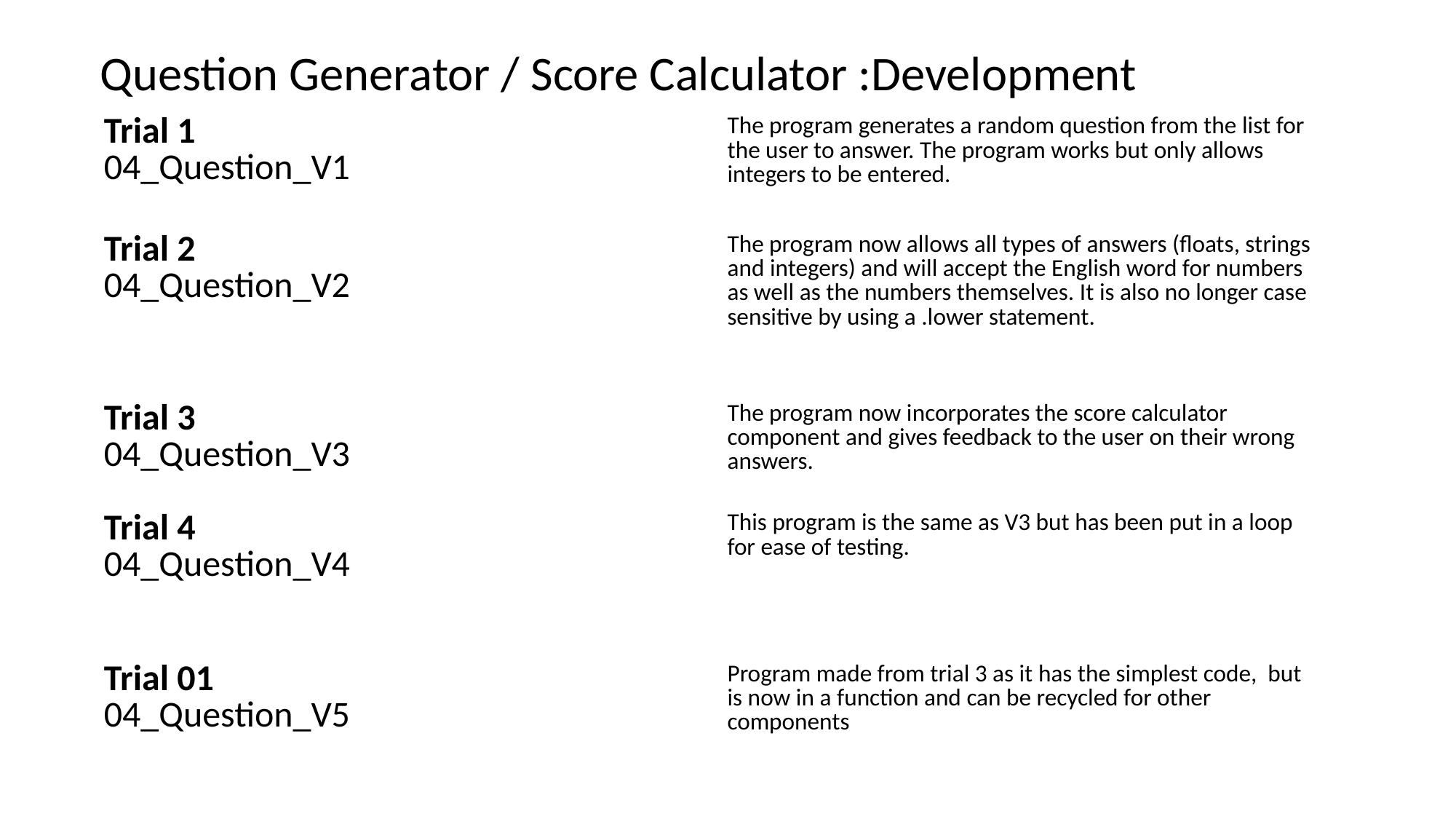

# Question Generator / Score Calculator :Development
| Trial 1 04\_Question\_V1 | The program generates a random question from the list for the user to answer. The program works but only allows integers to be entered. |
| --- | --- |
| Trial 2 04\_Question\_V2 | The program now allows all types of answers (floats, strings and integers) and will accept the English word for numbers as well as the numbers themselves. It is also no longer case sensitive by using a .lower statement. |
| Trial 3 04\_Question\_V3 | The program now incorporates the score calculator component and gives feedback to the user on their wrong answers. |
| Trial 4 04\_Question\_V4 | This program is the same as V3 but has been put in a loop for ease of testing. |
| Trial 01 04\_Question\_V5 | Program made from trial 3 as it has the simplest code, but is now in a function and can be recycled for other components |